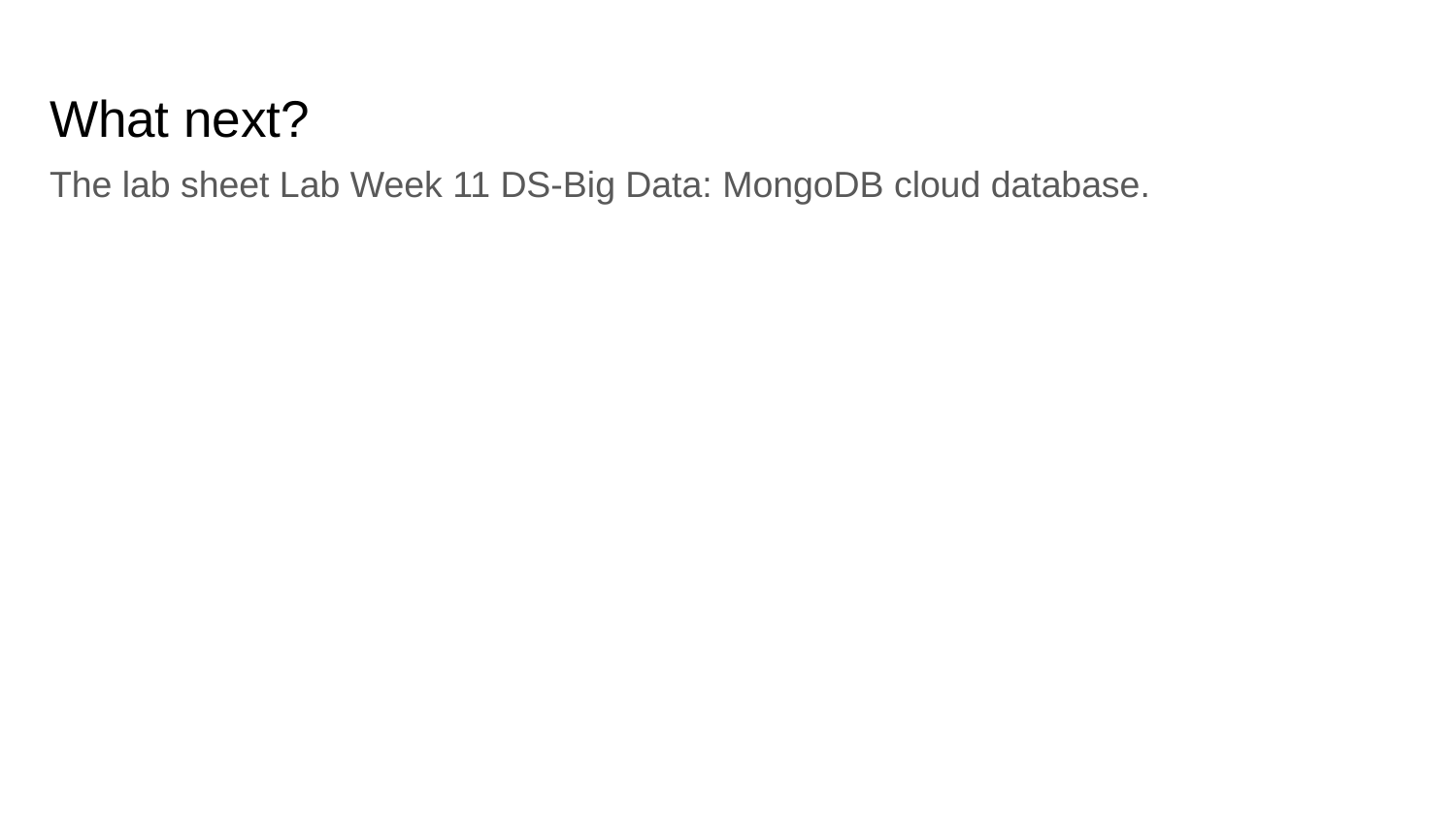

# What next?
The lab sheet Lab Week 11 DS-Big Data: MongoDB cloud database.